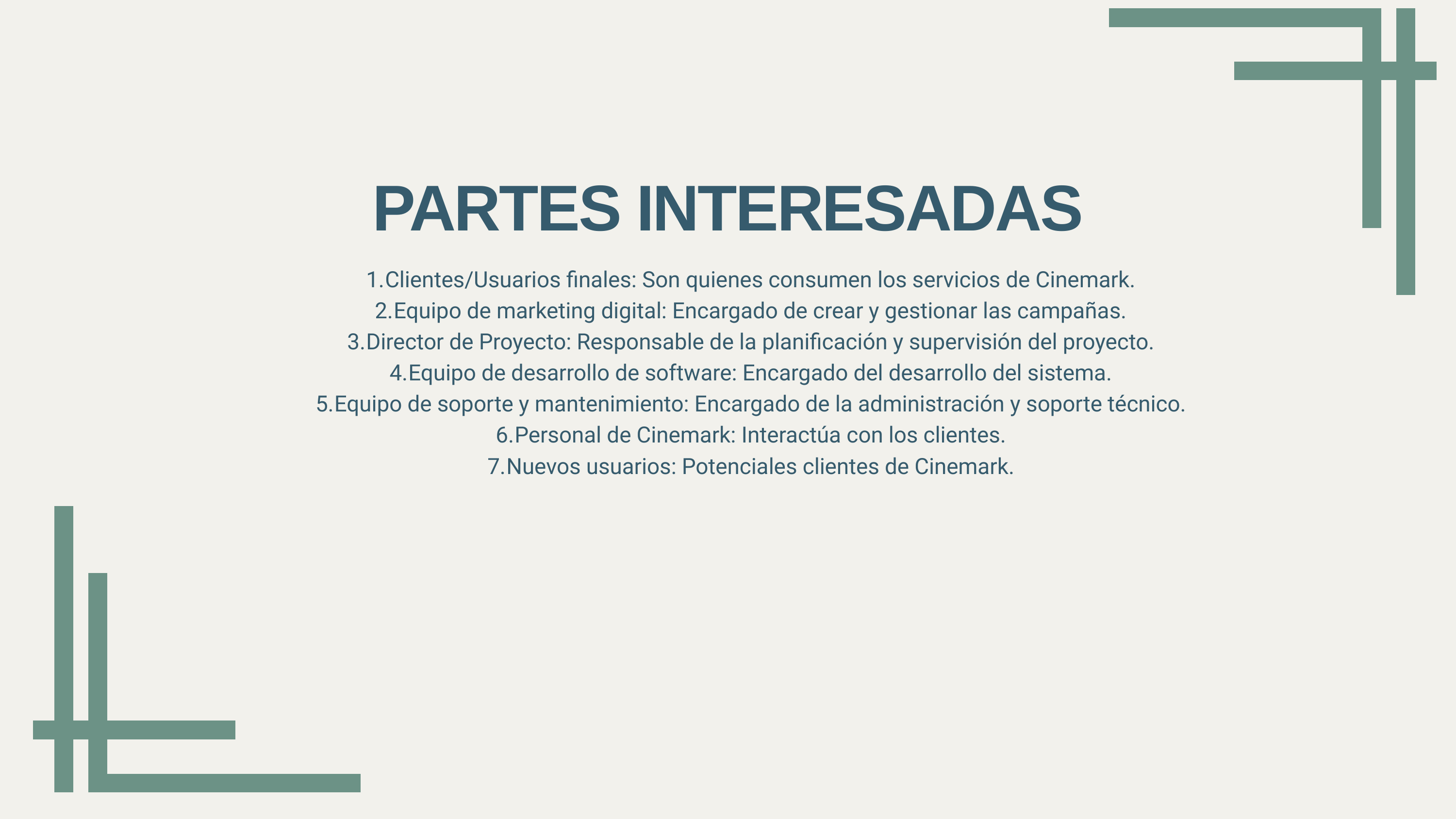

PARTES INTERESADAS
Clientes/Usuarios finales: Son quienes consumen los servicios de Cinemark.
Equipo de marketing digital: Encargado de crear y gestionar las campañas.
Director de Proyecto: Responsable de la planificación y supervisión del proyecto.
Equipo de desarrollo de software: Encargado del desarrollo del sistema.
Equipo de soporte y mantenimiento: Encargado de la administración y soporte técnico.
Personal de Cinemark: Interactúa con los clientes.
Nuevos usuarios: Potenciales clientes de Cinemark.